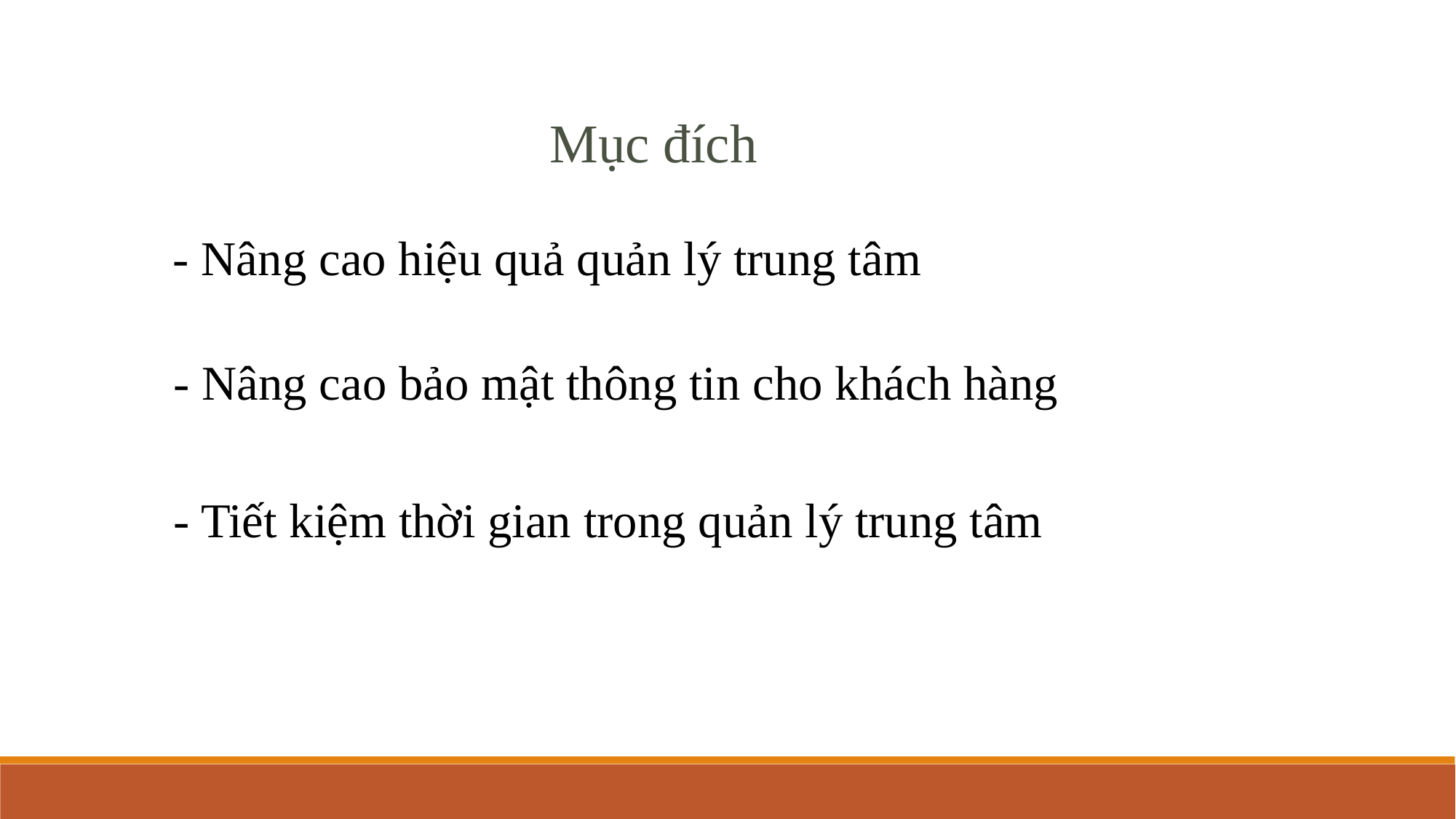

Mục đích
- Nâng cao hiệu quả quản lý trung tâm
- Nâng cao bảo mật thông tin cho khách hàng
- Tiết kiệm thời gian trong quản lý trung tâm